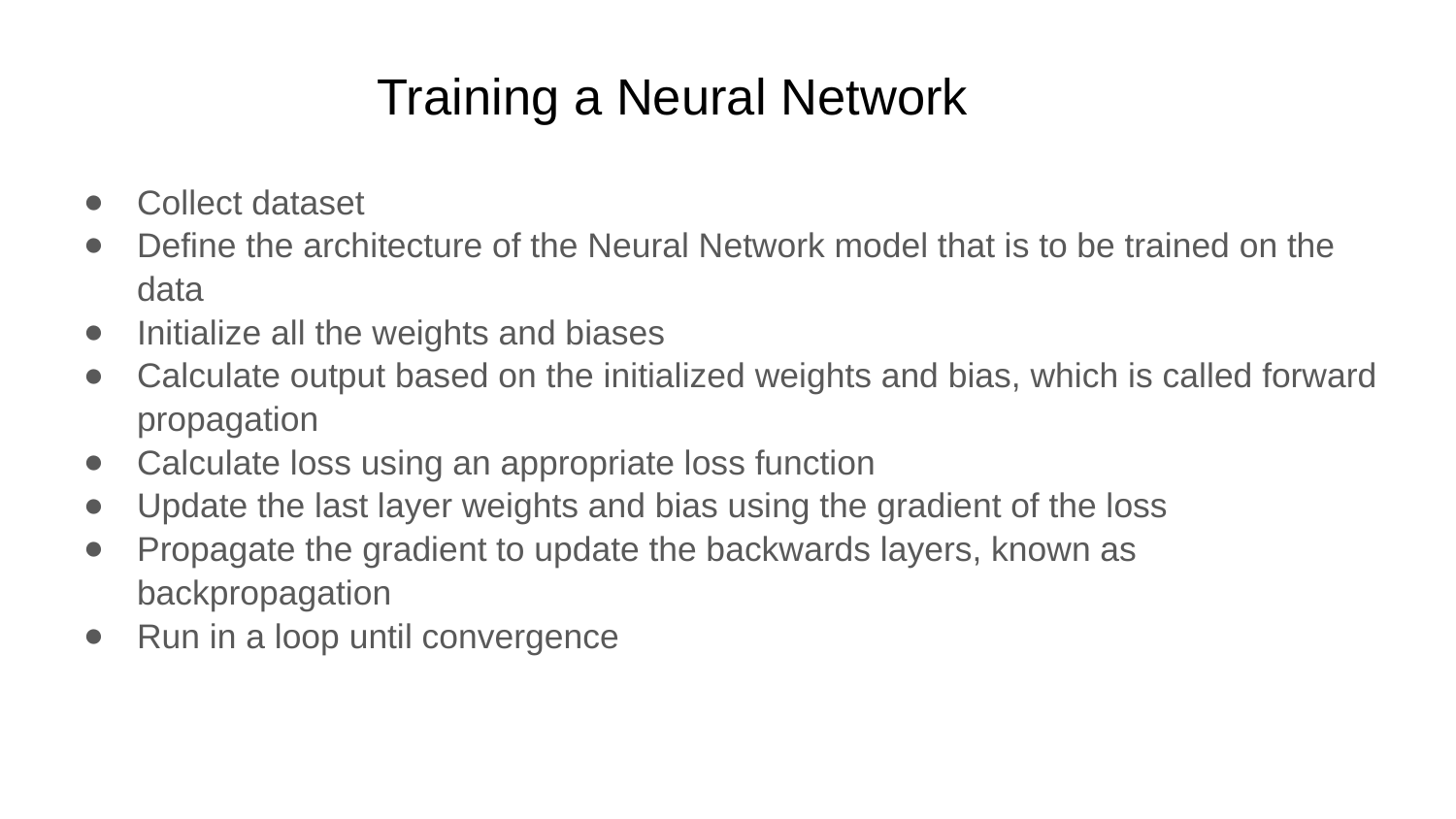

# Training a Neural Network
Collect dataset
Define the architecture of the Neural Network model that is to be trained on the data
Initialize all the weights and biases
Calculate output based on the initialized weights and bias, which is called forward propagation
Calculate loss using an appropriate loss function
Update the last layer weights and bias using the gradient of the loss
Propagate the gradient to update the backwards layers, known as backpropagation
Run in a loop until convergence